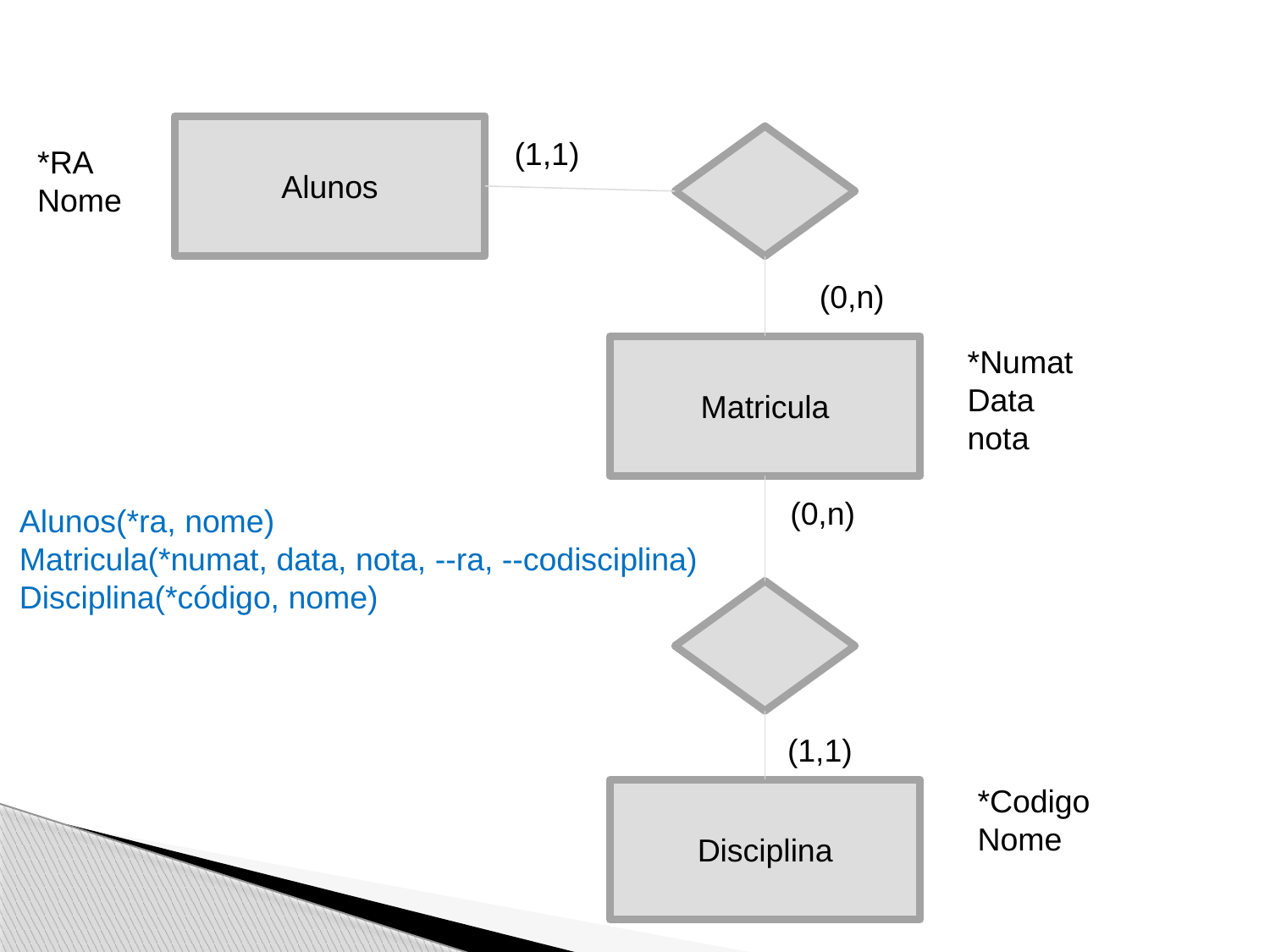

Alunos

(1,1)
*RA
Nome
(0,n)
Matricula
*Numat
Data
nota
(0,n)
Alunos(*ra, nome)
Matricula(*numat, data, nota, --ra, --codisciplina)
Disciplina(*código, nome)

(1,1)
*Codigo
Nome
Disciplina